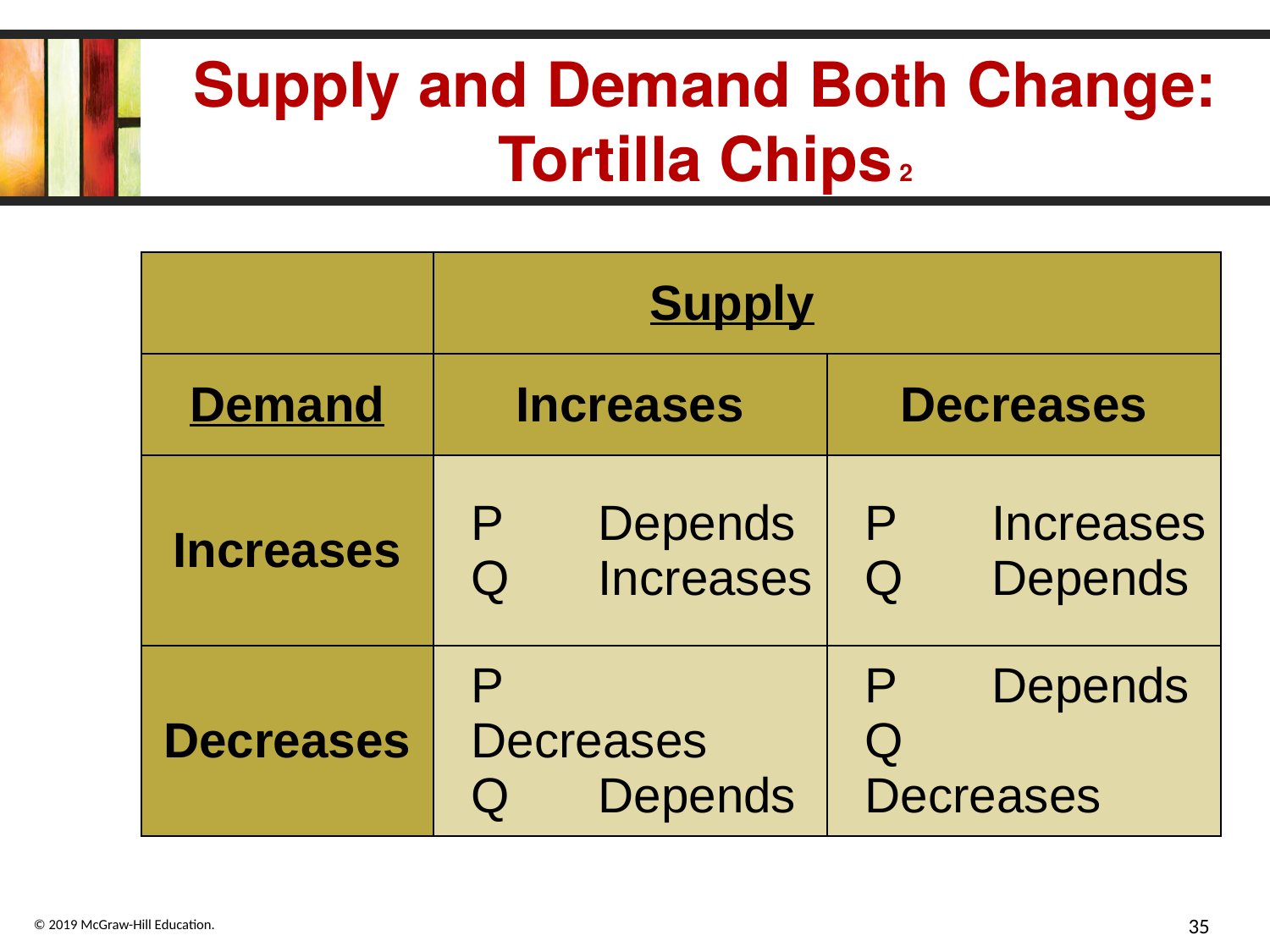

# Supply and Demand Both Change: Tortilla Chips 2
|  | Supply |  |
| --- | --- | --- |
| Demand | Increases | Decreases |
| Increases | P Depends Q Increases | P Increases Q Depends |
| Decreases | P Decreases Q Depends | P Depends Q Decreases |